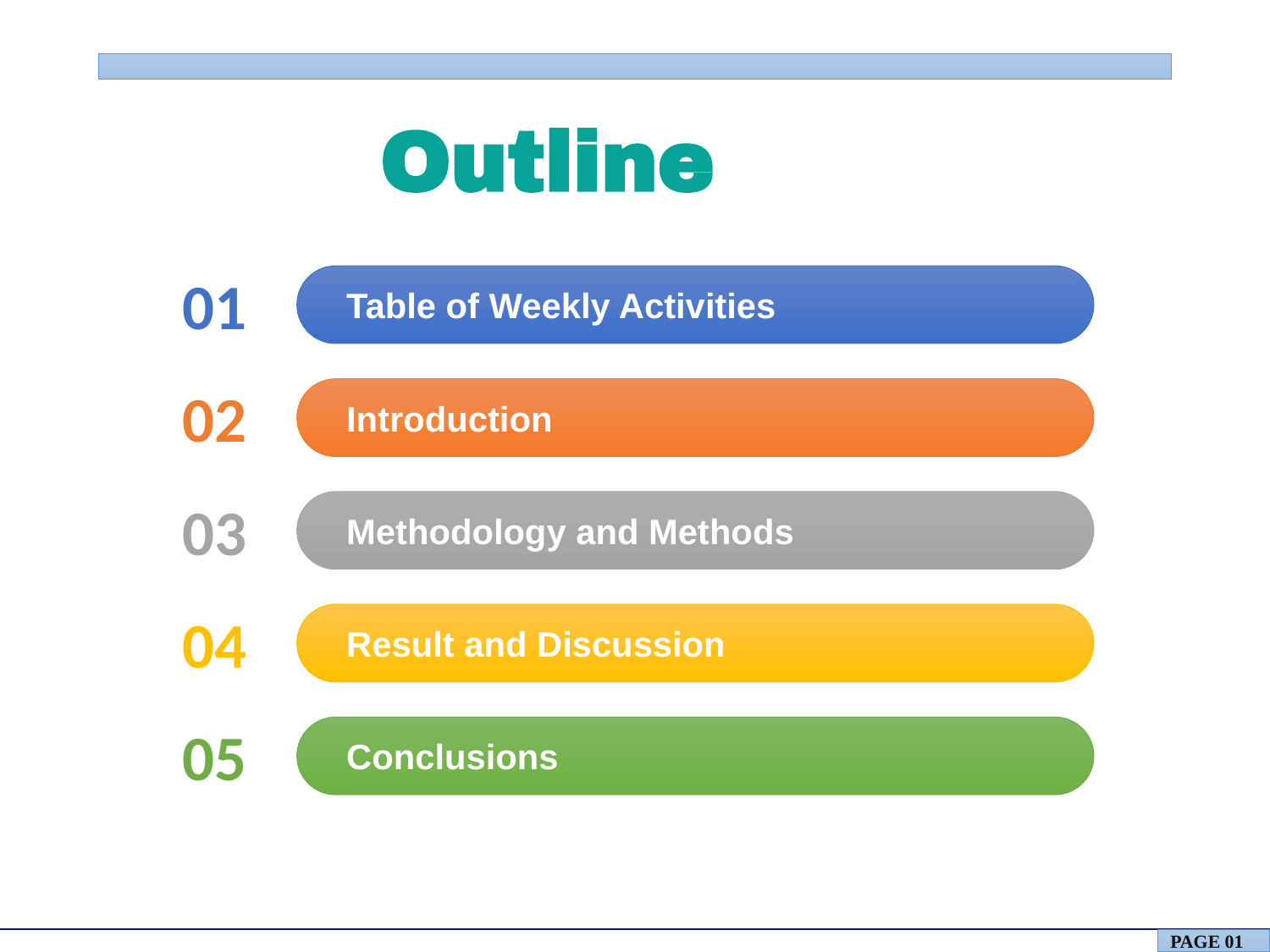

Outline
01
Table of Weekly Activities
02
Introduction
03
Methodology and Methods
04
Result and Discussion
05
Conclusions
PAGE 01